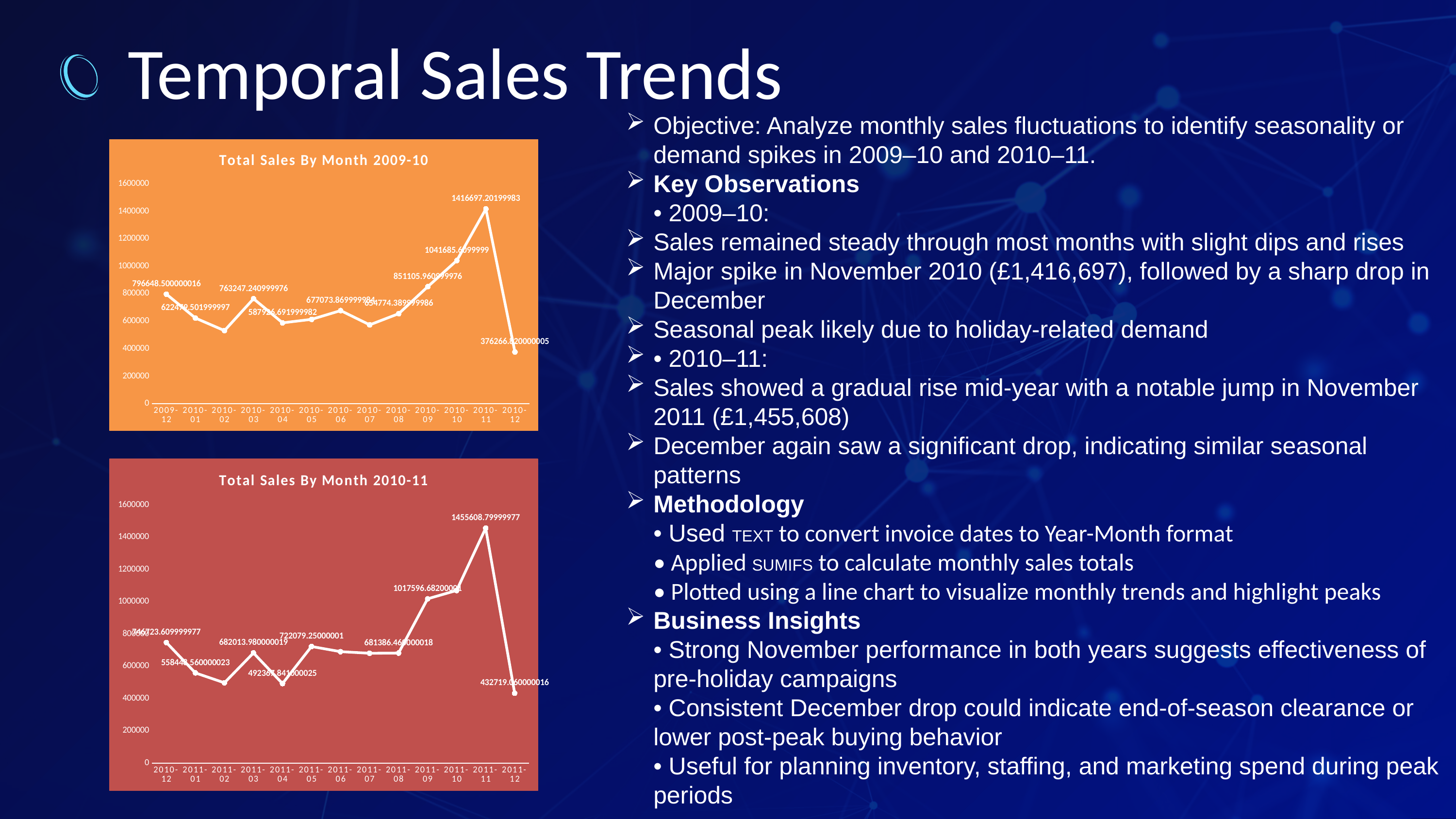

Temporal Sales Trends

Objective: Analyze monthly sales fluctuations to identify seasonality or demand spikes in 2009–10 and 2010–11.
Key Observations
• 2009–10:
Sales remained steady through most months with slight dips and rises
Major spike in November 2010 (£1,416,697), followed by a sharp drop in December
Seasonal peak likely due to holiday-related demand
• 2010–11:
Sales showed a gradual rise mid-year with a notable jump in November 2011 (£1,455,608)
December again saw a significant drop, indicating similar seasonal patterns
Methodology
• Used TEXT to convert invoice dates to Year-Month format
• Applied SUMIFS to calculate monthly sales totals
• Plotted using a line chart to visualize monthly trends and highlight peaks
Business Insights
• Strong November performance in both years suggests effectiveness of pre-holiday campaigns
• Consistent December drop could indicate end-of-season clearance or lower post-peak buying behavior
• Useful for planning inventory, staffing, and marketing spend during peak periods

### Chart: Total Sales By Month 2009-10

| Category | Total |
|---|---|
| 2009-12 | 796648.5000000163 |
| 2010-01 | 622479.5019999965 |
| 2010-02 | 531265.3660000048 |
| 2010-03 | 763247.2409999764 |
| 2010-04 | 587926.6919999821 |
| 2010-05 | 613270.7199999997 |
| 2010-06 | 677073.8699999839 |
| 2010-07 | 573333.6900000012 |
| 2010-08 | 654774.3899999864 |
| 2010-09 | 851105.9609999764 |
| 2010-10 | 1041685.6099999029 |
| 2010-11 | 1416697.2019998305 |
| 2010-12 | 376266.8200000048 |

### Chart: Total Sales By Month 2010-11

| Category | Total |
|---|---|
| 2010-12 | 746723.6099999769 |
| 2011-01 | 558448.5600000233 |
| 2011-02 | 497026.4100000267 |
| 2011-03 | 682013.9800000192 |
| 2011-04 | 492367.8410000248 |
| 2011-05 | 722079.2500000095 |
| 2011-06 | 689977.230000023 |
| 2011-07 | 680156.99100003 |
| 2011-08 | 681386.4600000177 |
| 2011-09 | 1017596.6820000106 |
| 2011-10 | 1069368.2299999783 |
| 2011-11 | 1455608.7999997654 |
| 2011-12 | 432719.06000001624 |